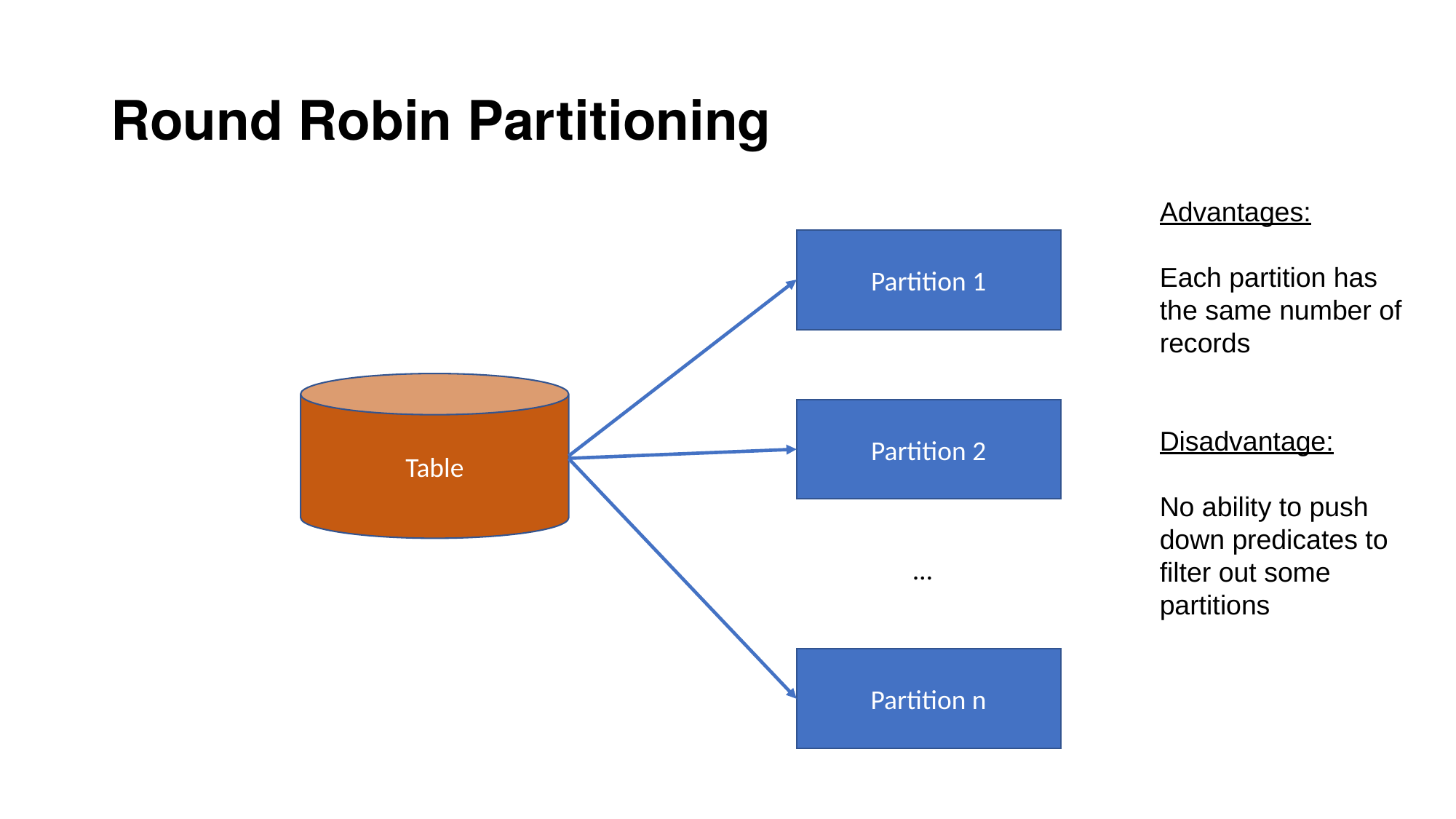

# Round Robin Partitioning
Advantages:

Each partition has the same number of records

Disadvantage:

No ability to push down predicates to filter out some partitions
Partition 1
Table
Partition 2
…
Partition n